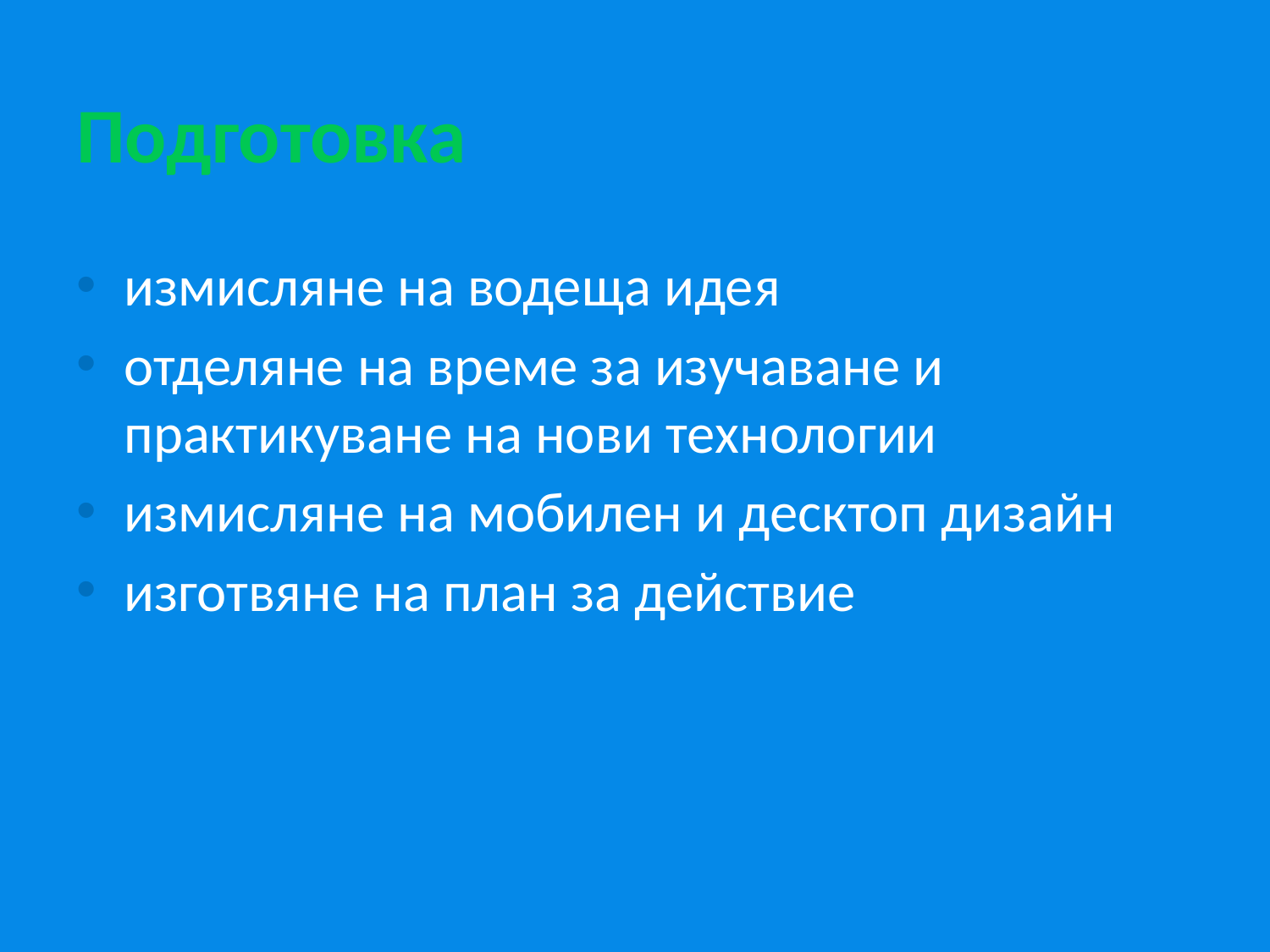

# Подготовка
измисляне на водеща идея
отделяне на време за изучаване и практикуване на нови технологии
измисляне на мобилен и десктоп дизайн
изготвяне на план за действие